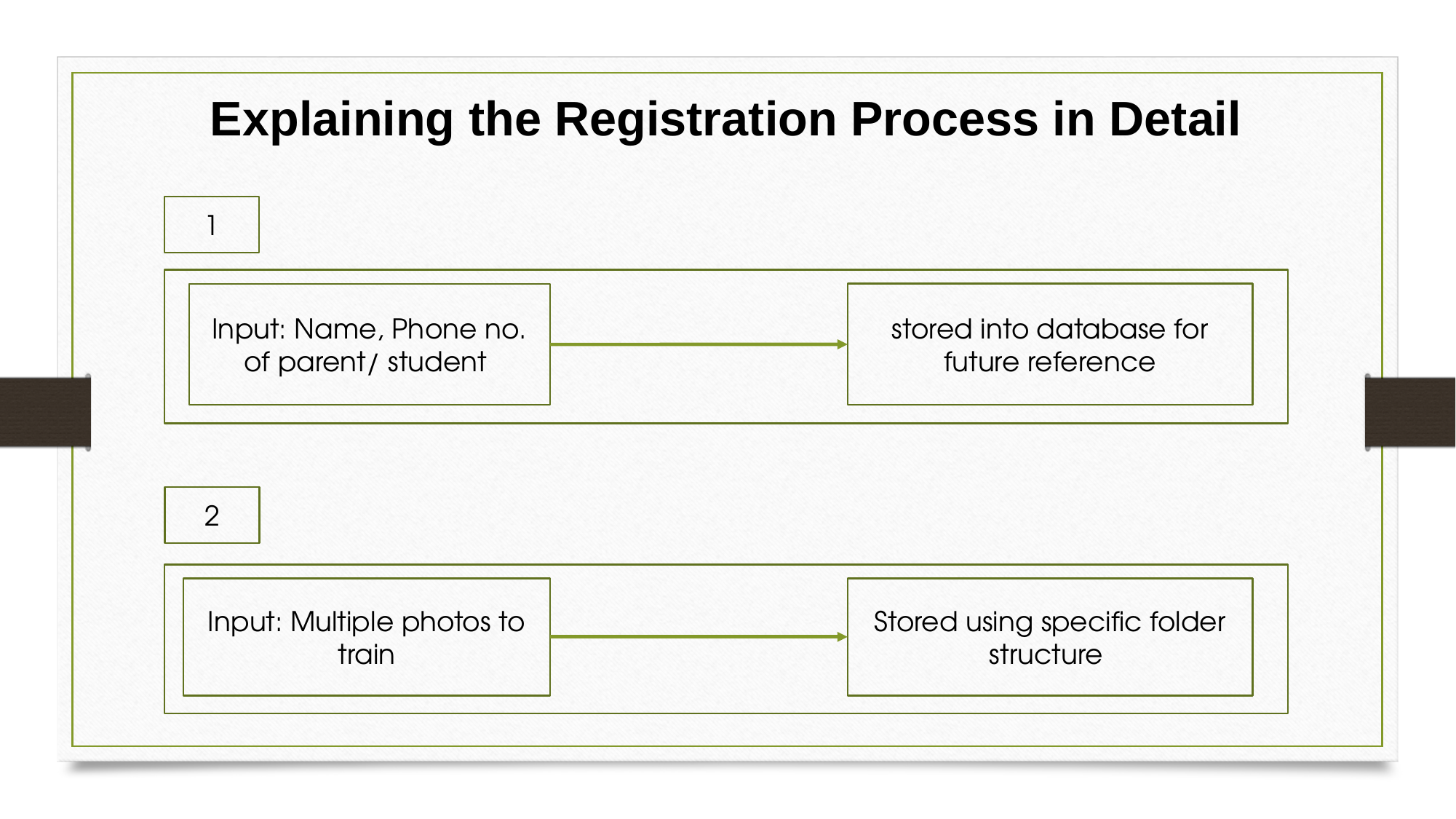

Explaining the Registration Process in Detail
1

stored into database for future reference
Input: Name, Phone no. of parent/ student
2

Input: Multiple photos to train
Stored using specific folder structure